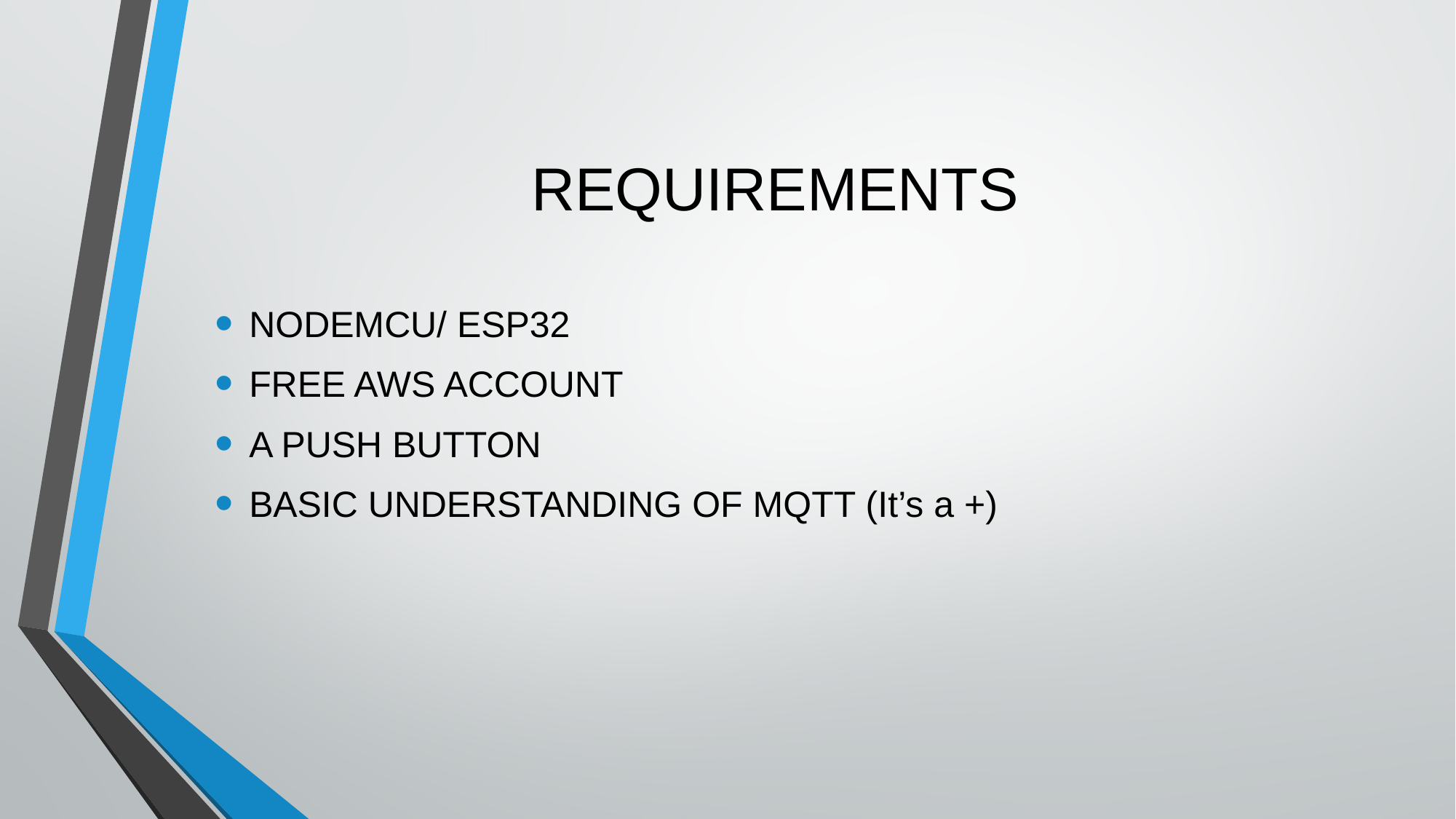

# REQUIREMENTS
NODEMCU/ ESP32
FREE AWS ACCOUNT
A PUSH BUTTON
BASIC UNDERSTANDING OF MQTT (It’s a +)